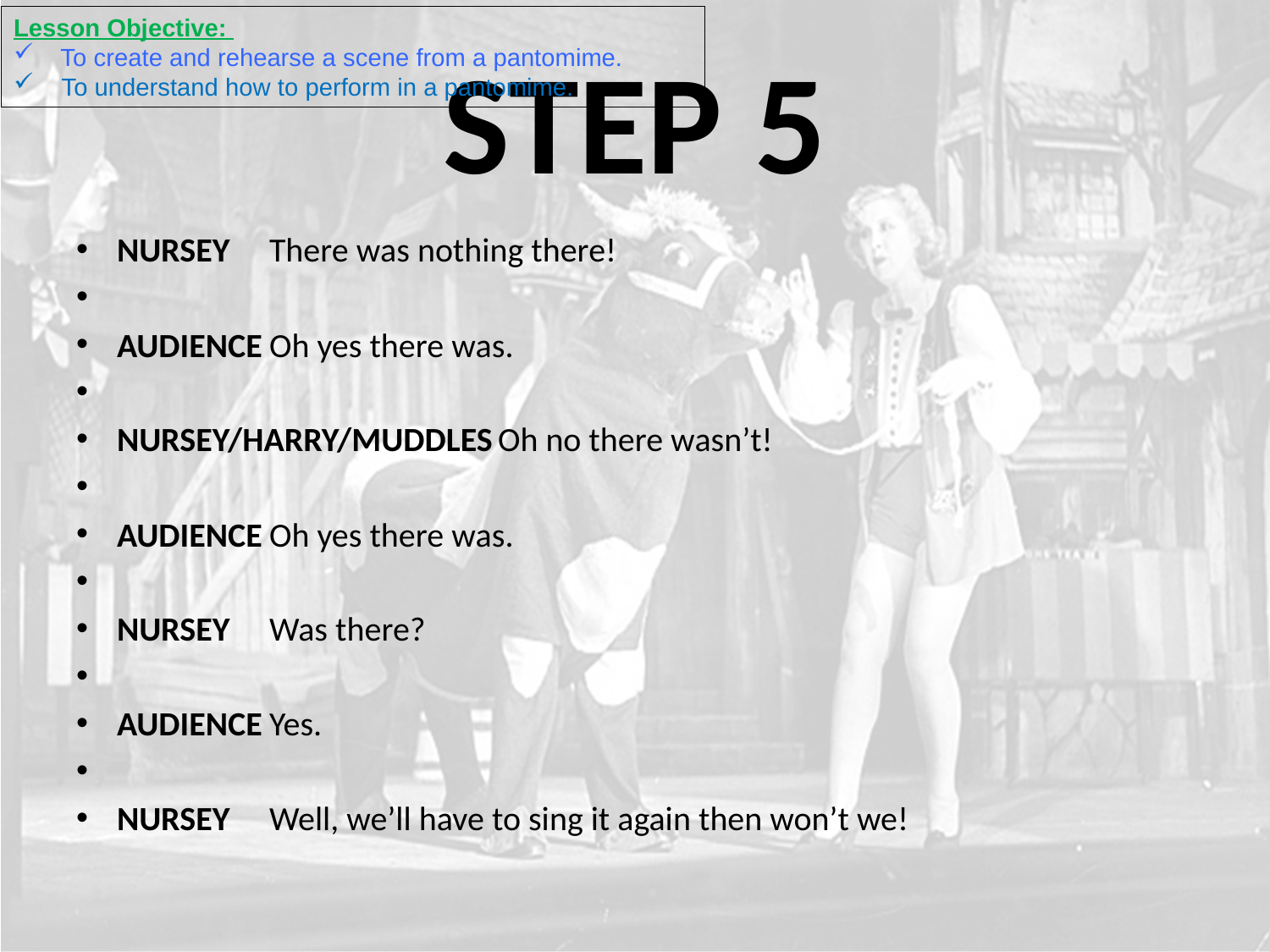

Lesson Objective:
 To create and rehearse a scene from a pantomime.
To understand how to perform in a pantomime.
# STEP 5
NURSEY	There was nothing there!

AUDIENCE	Oh yes there was.

NURSEY/HARRY/MUDDLES	Oh no there wasn’t!

AUDIENCE	Oh yes there was.

NURSEY	Was there?

AUDIENCE	Yes.

NURSEY	Well, we’ll have to sing it again then won’t we!